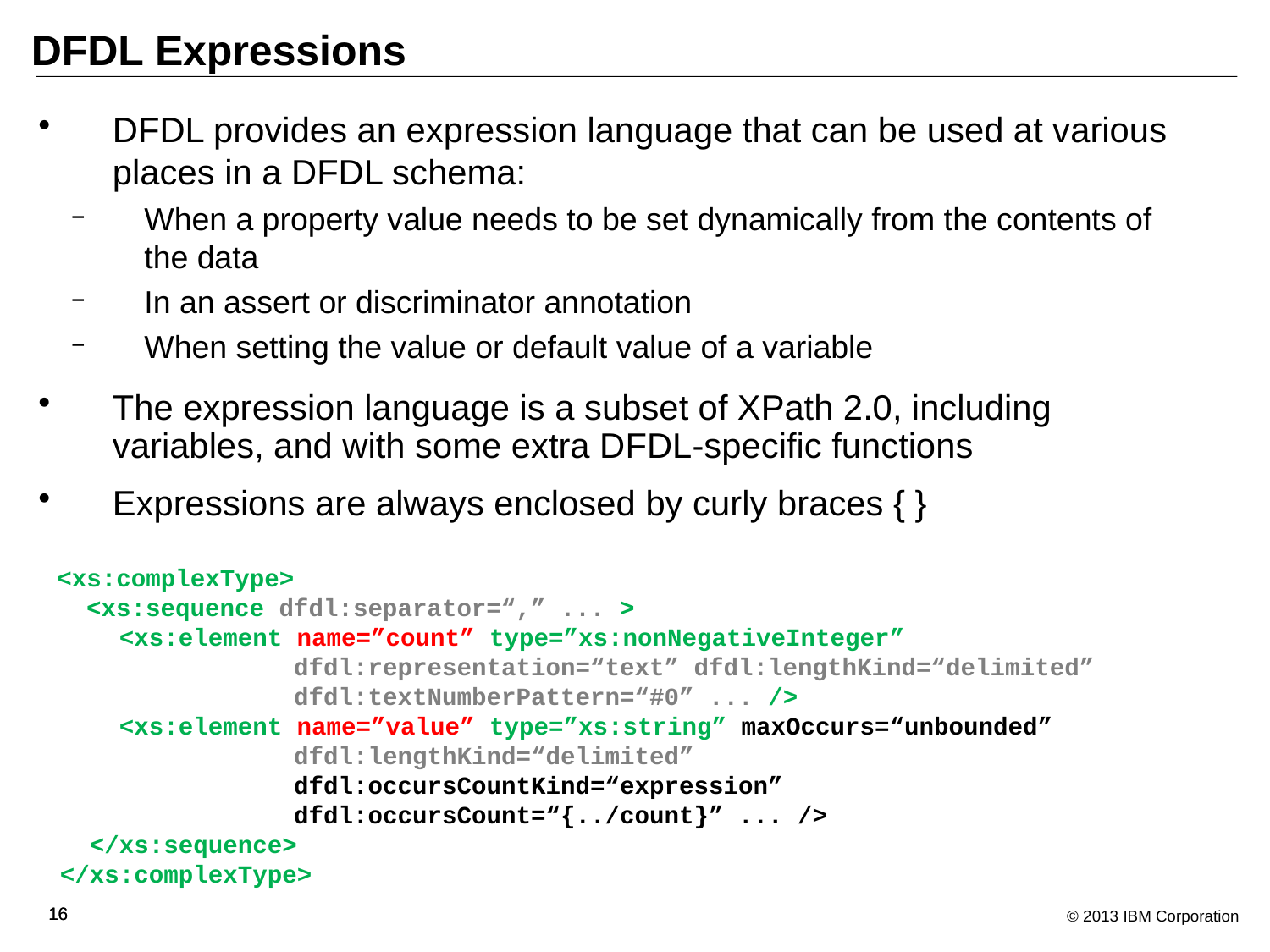

# DFDL Expressions
DFDL provides an expression language that can be used at various places in a DFDL schema:
When a property value needs to be set dynamically from the contents of the data
In an assert or discriminator annotation
When setting the value or default value of a variable
The expression language is a subset of XPath 2.0, including variables, and with some extra DFDL-specific functions
Expressions are always enclosed by curly braces { }

  <xs:complexType>
    <xs:sequence dfdl:separator=“,” ... >
    <xs:element name=”count” type=”xs:nonNegativeInteger”
                  dfdl:representation=“text” dfdl:lengthKind=“delimited”
                  dfdl:textNumberPattern=“#0” ... />
    <xs:element name=”value” type=”xs:string” maxOccurs=“unbounded”
                  dfdl:lengthKind=“delimited”
                  dfdl:occursCountKind=“expression”
                  dfdl:occursCount=“{../count}” ... />
  </xs:sequence>
</xs:complexType>